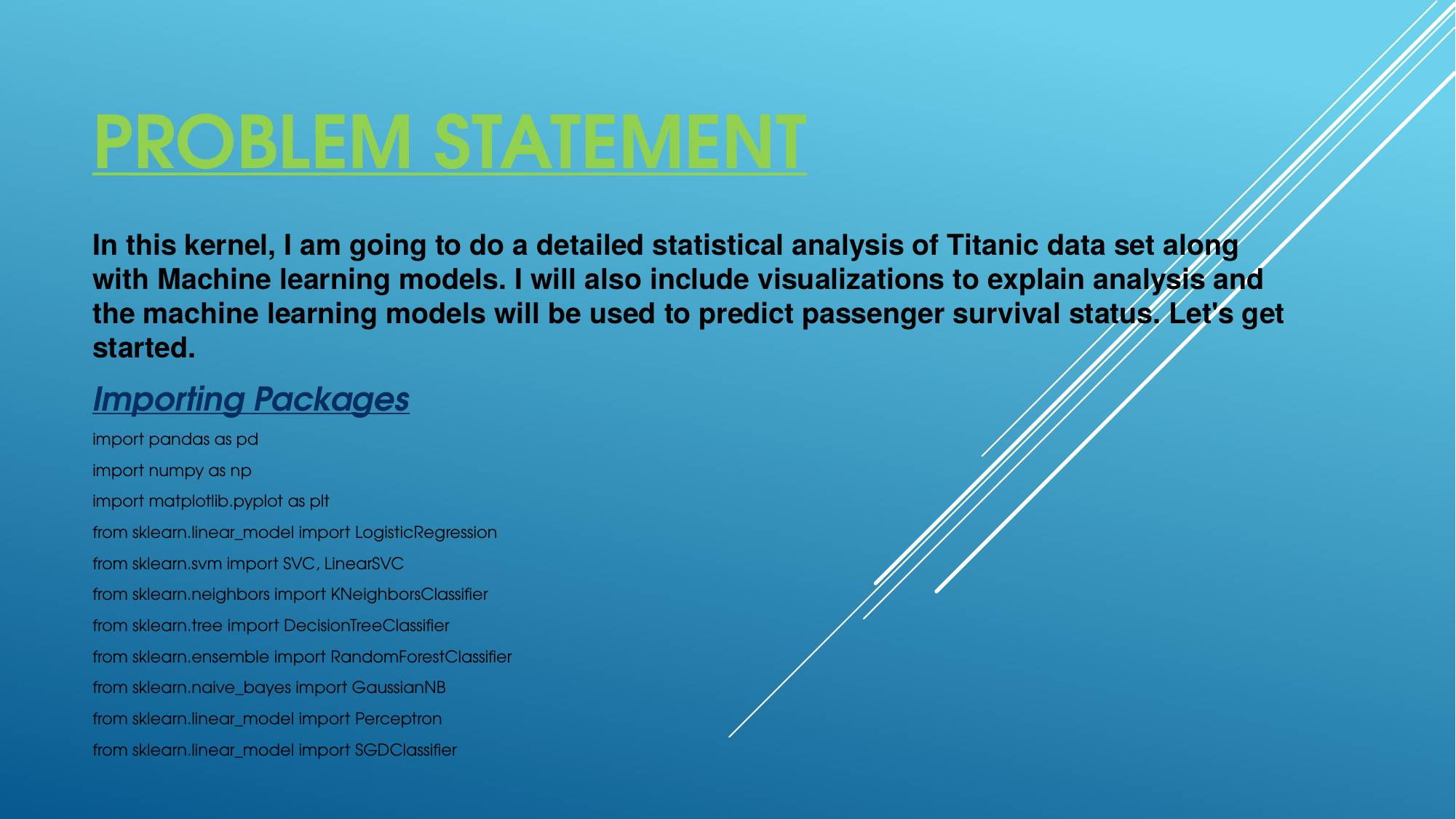

# PROBLEM STATEMENT
In this kernel, I am going to do a detailed statistical analysis of Titanic data set along with Machine learning models. I will also include visualizations to explain analysis and the machine learning models will be used to predict passenger survival status. Let's get started.
Importing Packages
import pandas as pd
import numpy as np
import matplotlib.pyplot as plt
from sklearn.linear_model import LogisticRegression
from sklearn.svm import SVC, LinearSVC
from sklearn.neighbors import KNeighborsClassifier
from sklearn.tree import DecisionTreeClassifier
from sklearn.ensemble import RandomForestClassifier
from sklearn.naive_bayes import GaussianNB
from sklearn.linear_model import Perceptron
from sklearn.linear_model import SGDClassifier